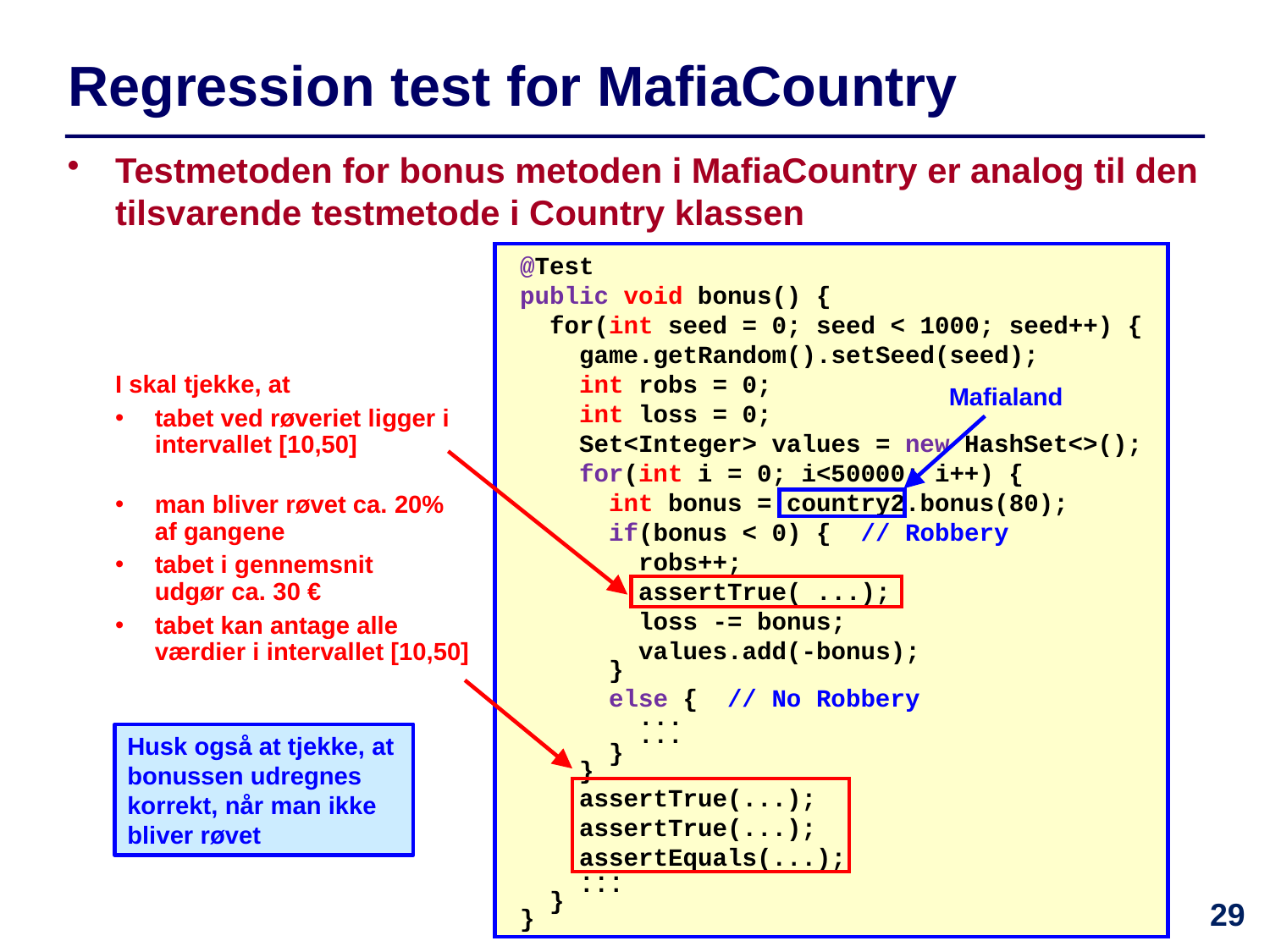

# Regression test for MafiaCountry
Testmetoden for bonus metoden i MafiaCountry er analog til den tilsvarende testmetode i Country klassen
@Test
public void bonus() {
  for(int seed = 0; seed < 1000; seed++) {
    game.getRandom().setSeed(seed);
    int robs = 0;
    int loss = 0;
    Set<Integer> values = new HashSet<>();
    for(int i = 0; i<50000; i++) {
      int bonus = country2.bonus(80);
      if(bonus < 0) {  // Robbery
        robs++;
        assertTrue( ...);
        loss -= bonus;
        values.add(-bonus);
      }
      else {  // No Robbery
        ...
        ...
      }
    }
    assertTrue(...);
    assertTrue(...);
    assertEquals(...);
    ...
    ...
  }
}
I skal tjekke, at
tabet ved røveriet ligger i intervallet [10,50]

man bliver røvet ca. 20%
af gangene
tabet i gennemsnit
udgør ca. 30 €
tabet kan antage alle værdier i intervallet [10,50]
Mafialand

Husk også at tjekke, at bonussen udregnes korrekt, når man ikke bliver røvet

29